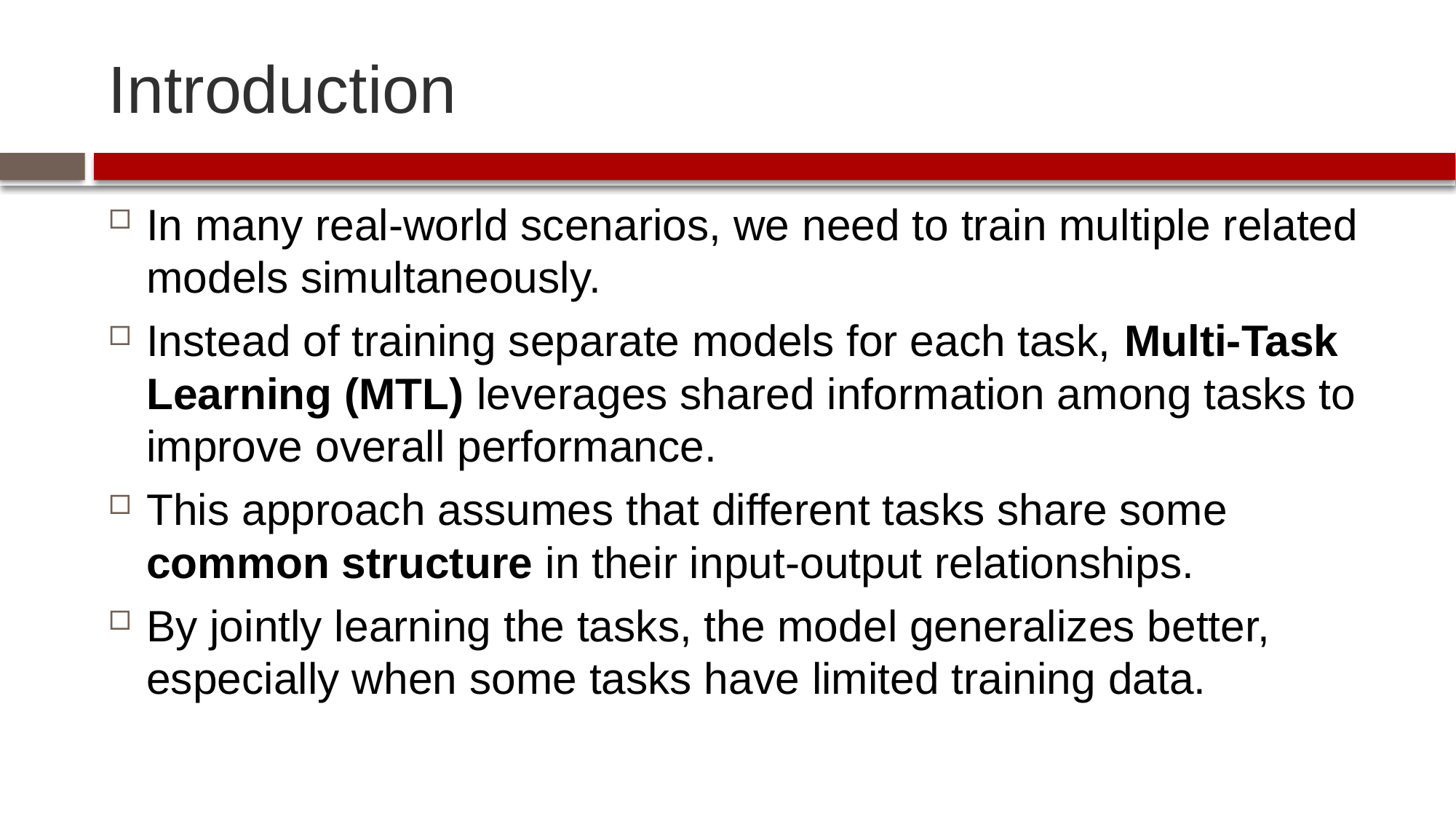

# Introduction
In many real-world scenarios, we need to train multiple related models simultaneously.
Instead of training separate models for each task, Multi-Task Learning (MTL) leverages shared information among tasks to improve overall performance.
This approach assumes that different tasks share some common structure in their input-output relationships.
By jointly learning the tasks, the model generalizes better, especially when some tasks have limited training data.